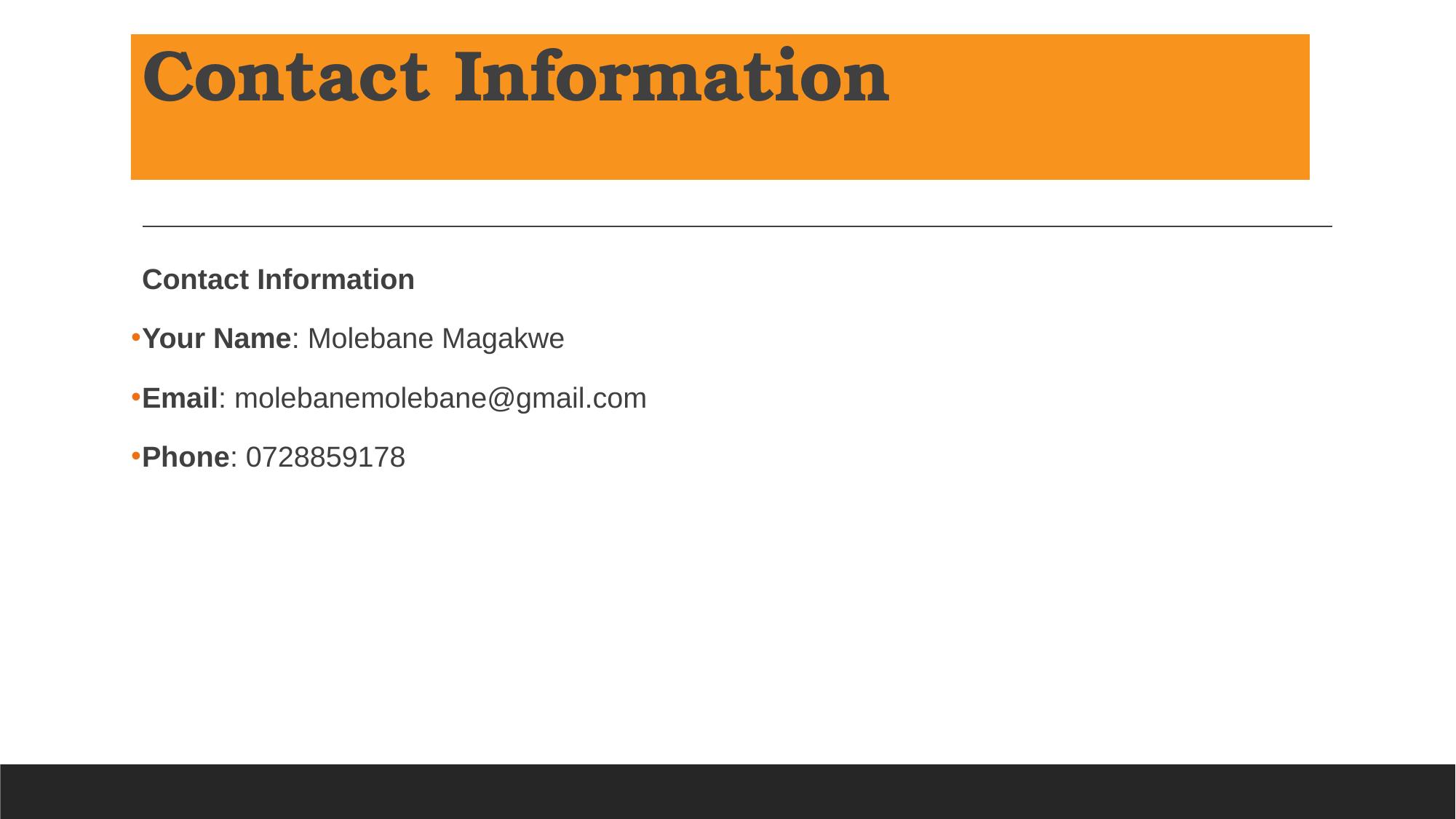

# Contact Information
Contact Information
Your Name: Molebane Magakwe
Email: molebanemolebane@gmail.com
Phone: 0728859178